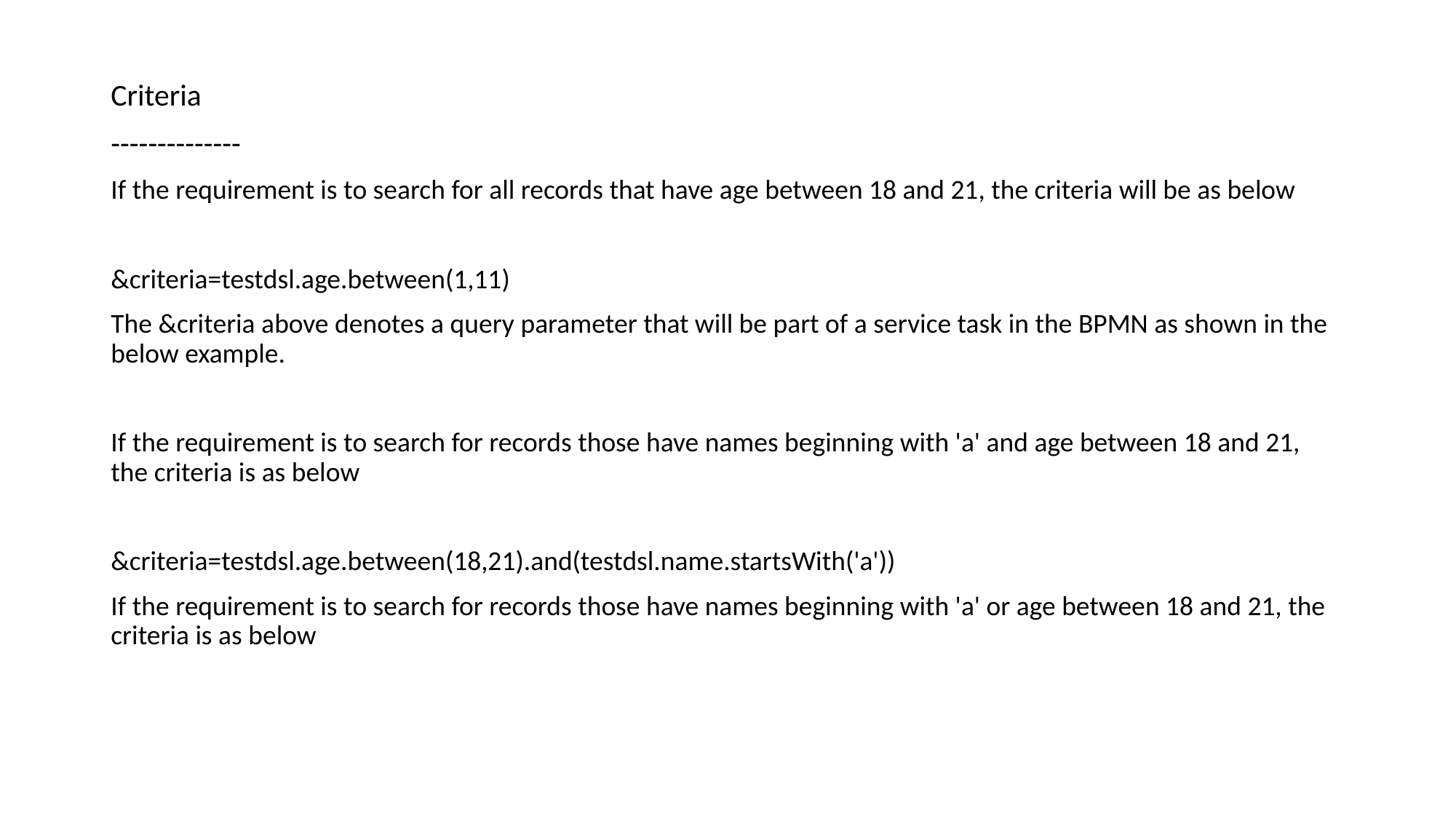

Criteria
--------------
If the requirement is to search for all records that have age between 18 and 21, the criteria will be as below

&criteria=testdsl.age.between(1,11)
The &criteria above denotes a query parameter that will be part of a service task in the BPMN as shown in the below example.

If the requirement is to search for records those have names beginning with 'a' and age between 18 and 21, the criteria is as below

&criteria=testdsl.age.between(18,21).and(testdsl.name.startsWith('a'))
If the requirement is to search for records those have names beginning with 'a' or age between 18 and 21, the criteria is as below